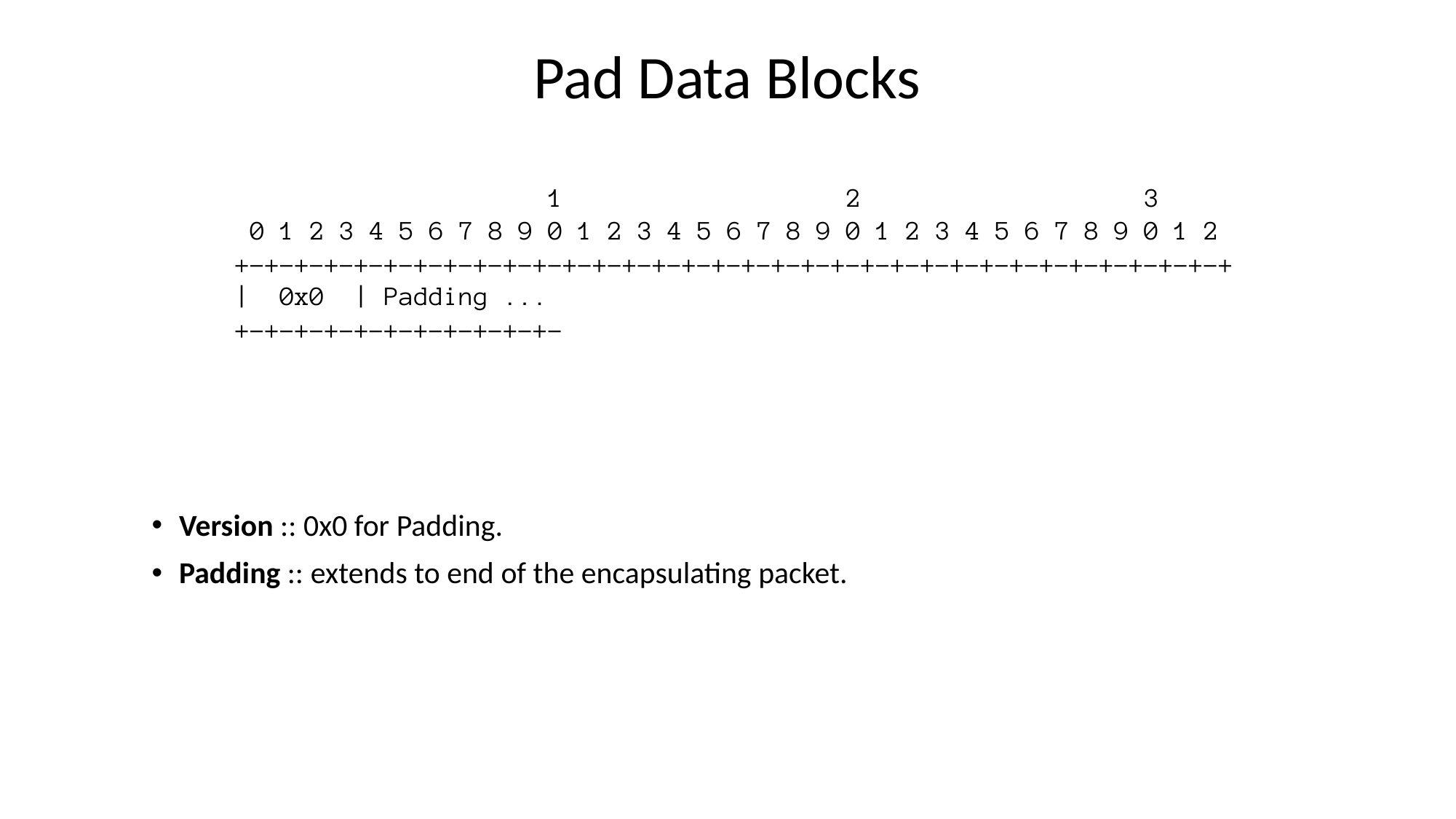

# Pad Data Blocks
                        1                   2                   3
    0 1 2 3 4 5 6 7 8 9 0 1 2 3 4 5 6 7 8 9 0 1 2 3 4 5 6 7 8 9 0 1 2
   +-+-+-+-+-+-+-+-+-+-+-+-+-+-+-+-+-+-+-+-+-+-+-+-+-+-+-+-+-+-+-+-+-+
   |  0x0  | Padding ...
   +-+-+-+-+-+-+-+-+-+-+-

Version :: 0x0 for Padding.
Padding :: extends to end of the encapsulating packet.